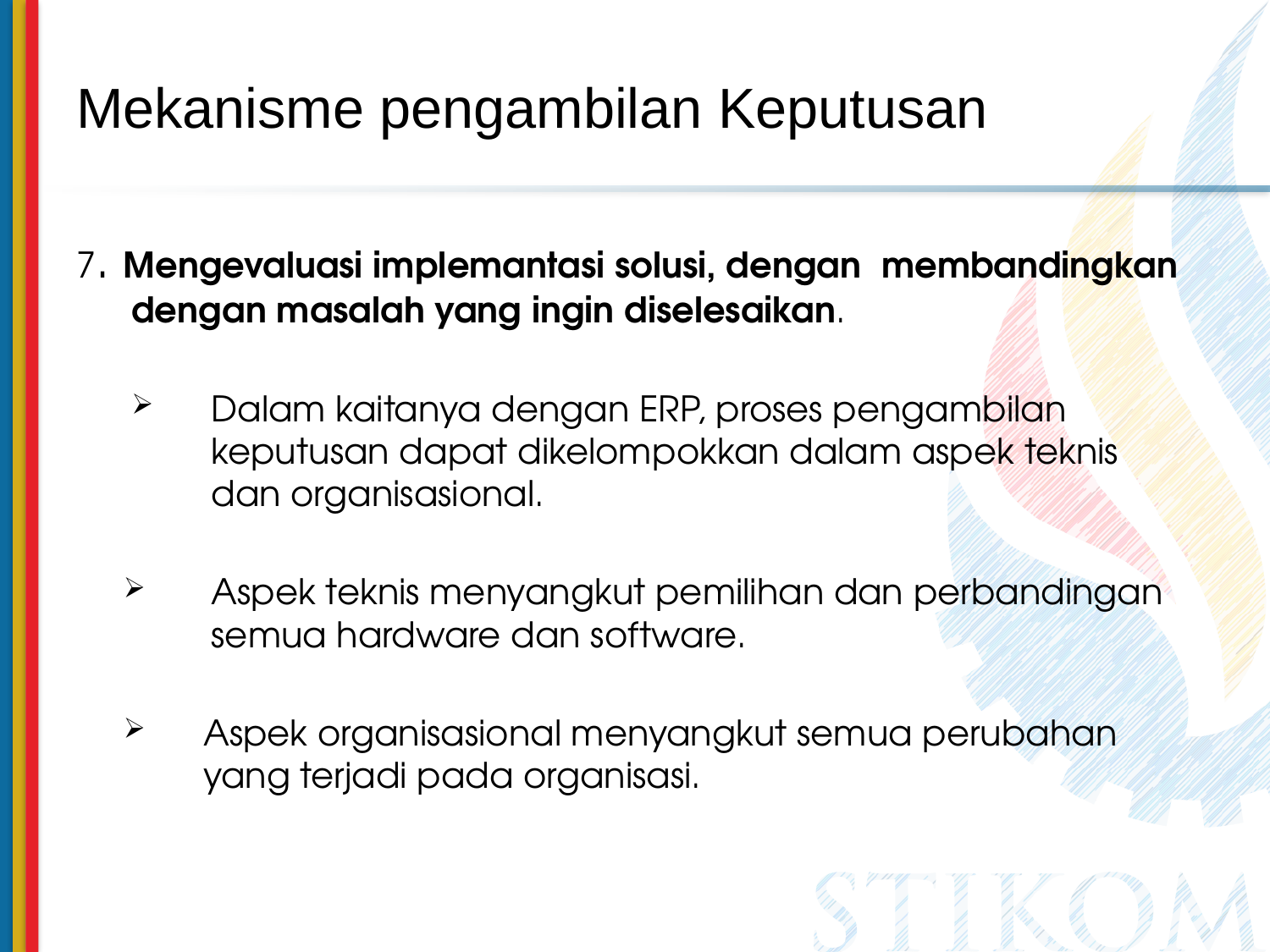

# Mekanisme pengambilan Keputusan
7. Mengevaluasi implemantasi solusi, dengan  membandingkan dengan masalah yang ingin diselesaikan.

Dalam kaitanya dengan ERP, proses pengambilan keputusan dapat dikelompokkan dalam aspek teknis dan organisasional.

Aspek teknis menyangkut pemilihan dan perbandingan semua hardware dan software.

Aspek organisasional menyangkut semua perubahan yang terjadi pada organisasi.